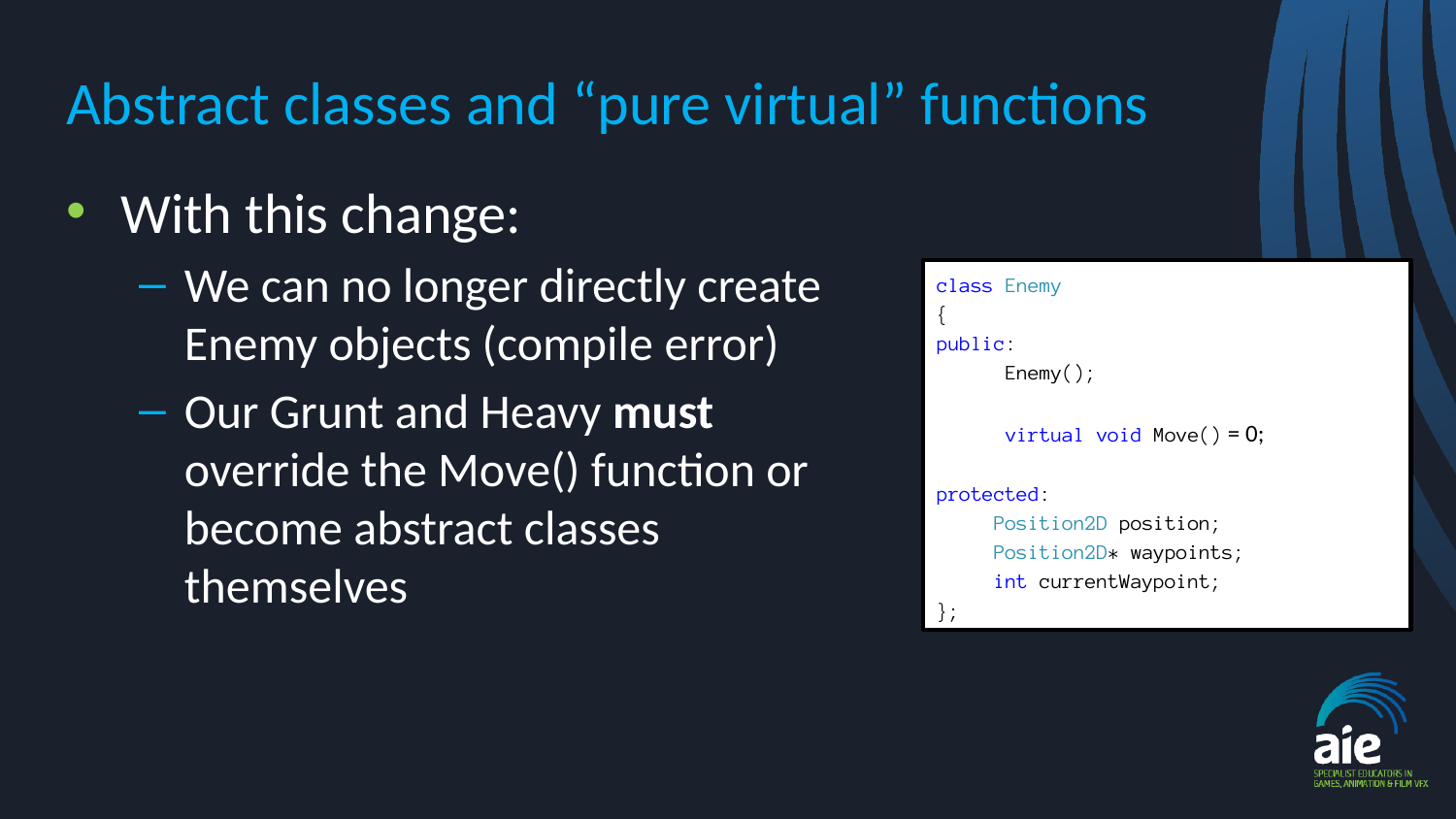

# Abstract classes and “pure virtual” functions
With this change:
We can no longer directly create Enemy objects (compile error)
Our Grunt and Heavy must override the Move() function or become abstract classes themselves

class Enemy
{
public:
      Enemy();

      virtual void Move() = 0;

protected:
     Position2D position;
     Position2D* waypoints;
     int currentWaypoint;
};